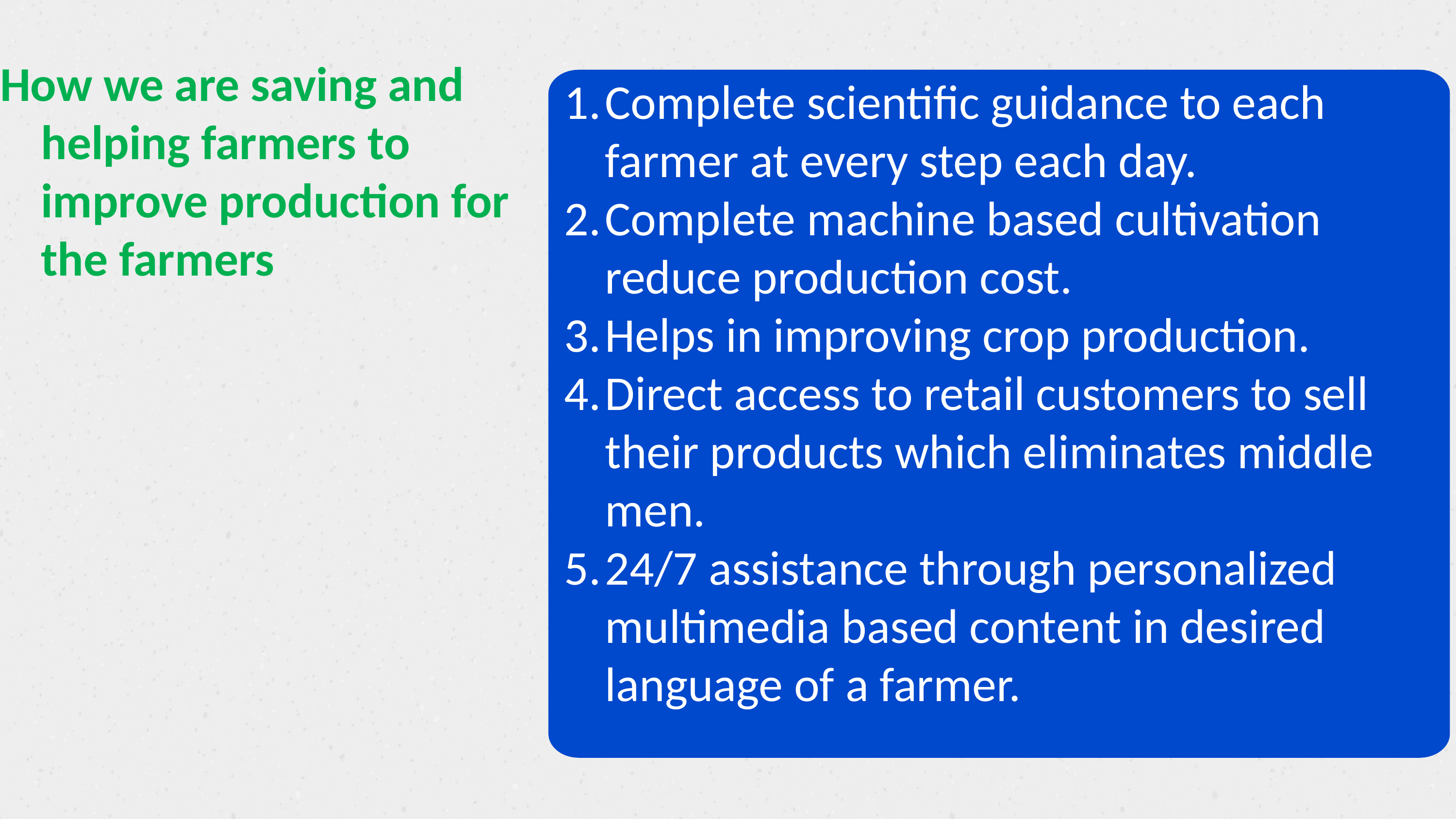

# How we are saving and helping farmers to improve production for the farmers

Complete scientific guidance to each farmer at every step each day.
Complete machine based cultivation reduce production cost.
Helps in improving crop production.
Direct access to retail customers to sell their products which eliminates middle men.
24/7 assistance through personalized multimedia based content in desired language of a farmer.